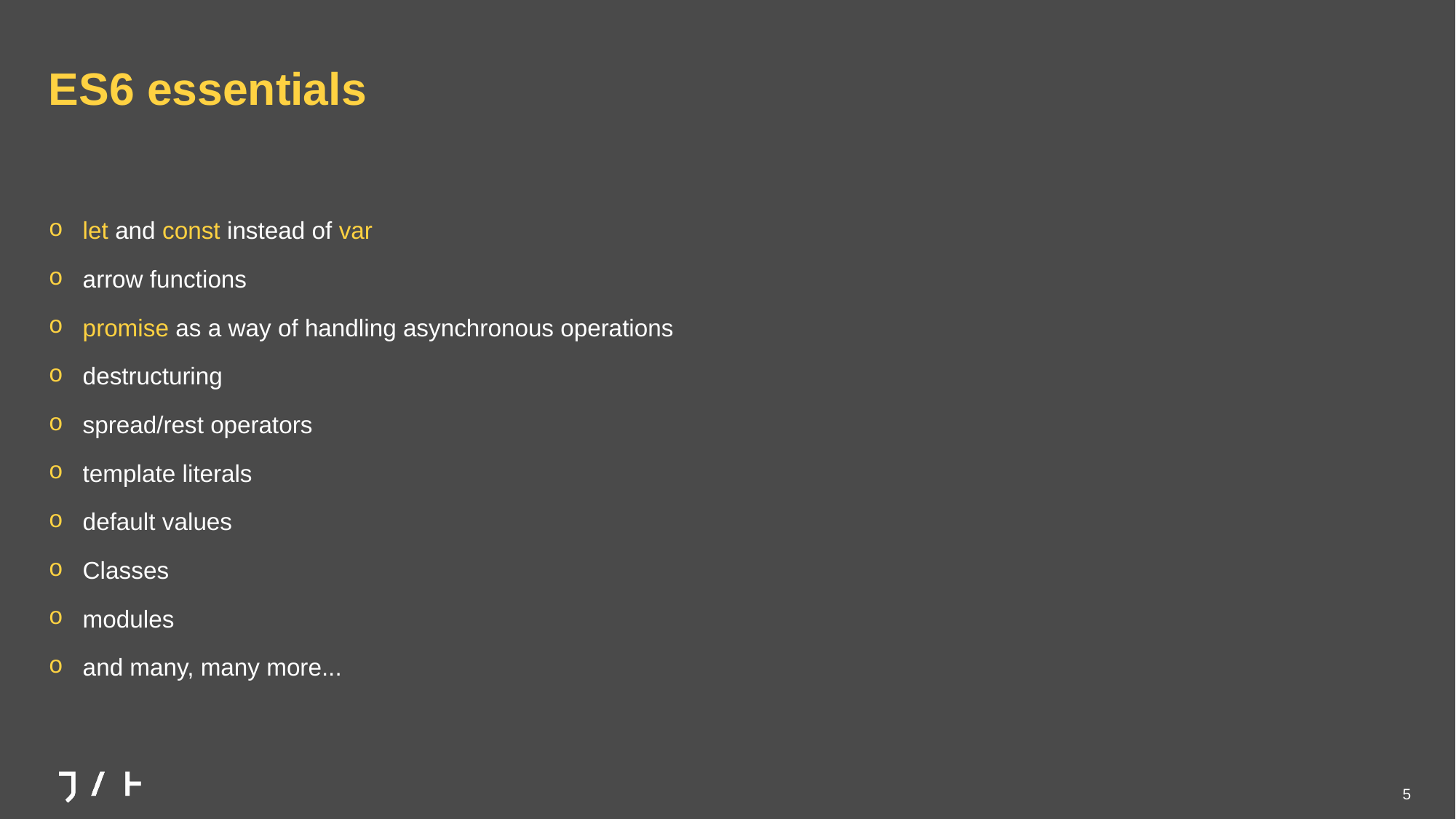

# ES6 essentials
let and const instead of var
arrow functions
promise as a way of handling asynchronous operations
destructuring
spread/rest operators
template literals
default values
Classes
modules
and many, many more...

5